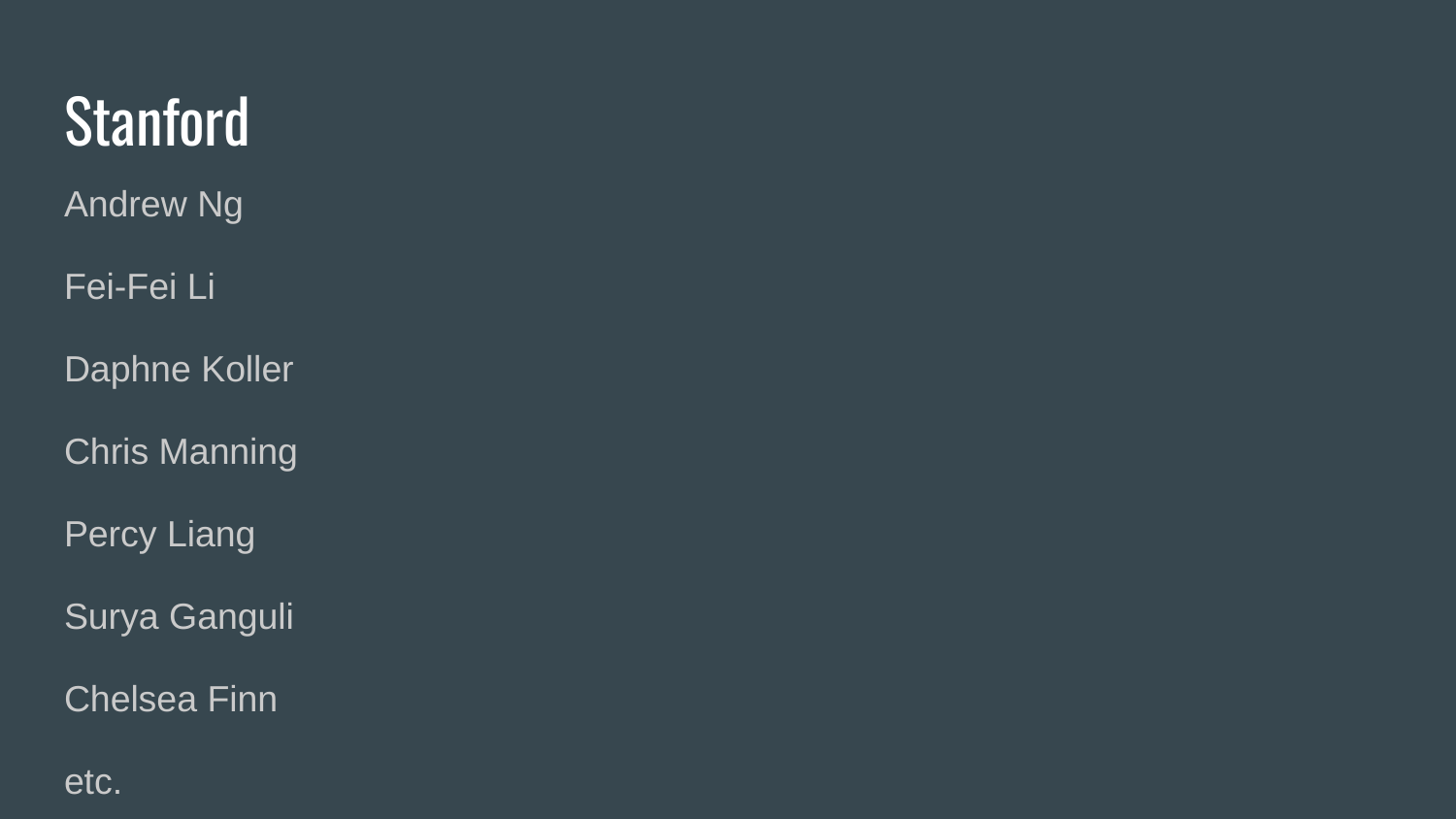

# Stanford
Andrew Ng
Fei-Fei Li
Daphne Koller
Chris Manning
Percy Liang
Surya Ganguli
Chelsea Finn
etc.